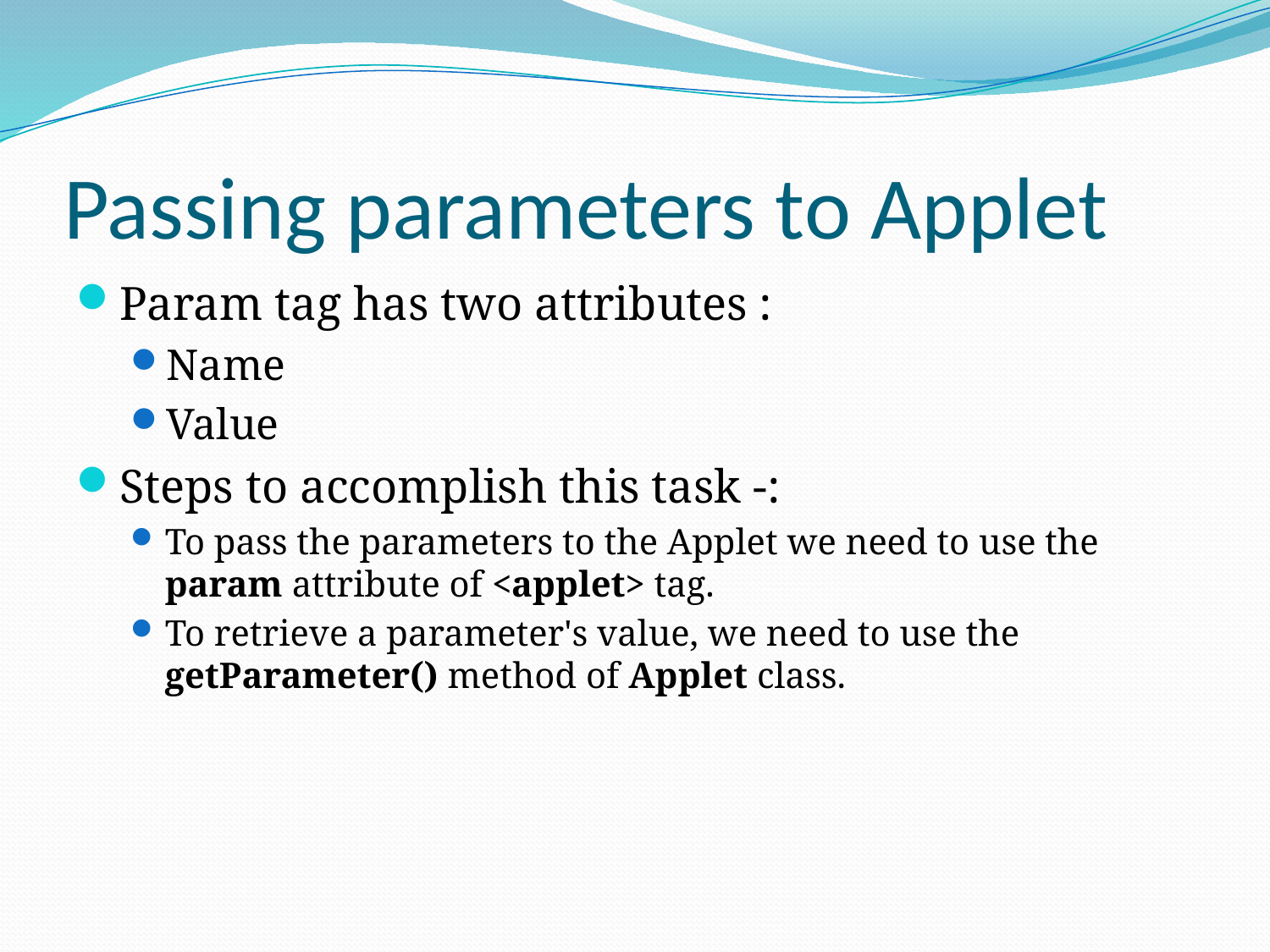

# Passing parameters to Applet
Param tag has two attributes :
Name
Value
Steps to accomplish this task -:
To pass the parameters to the Applet we need to use the param attribute of <applet> tag.
To retrieve a parameter's value, we need to use the getParameter() method of Applet class.